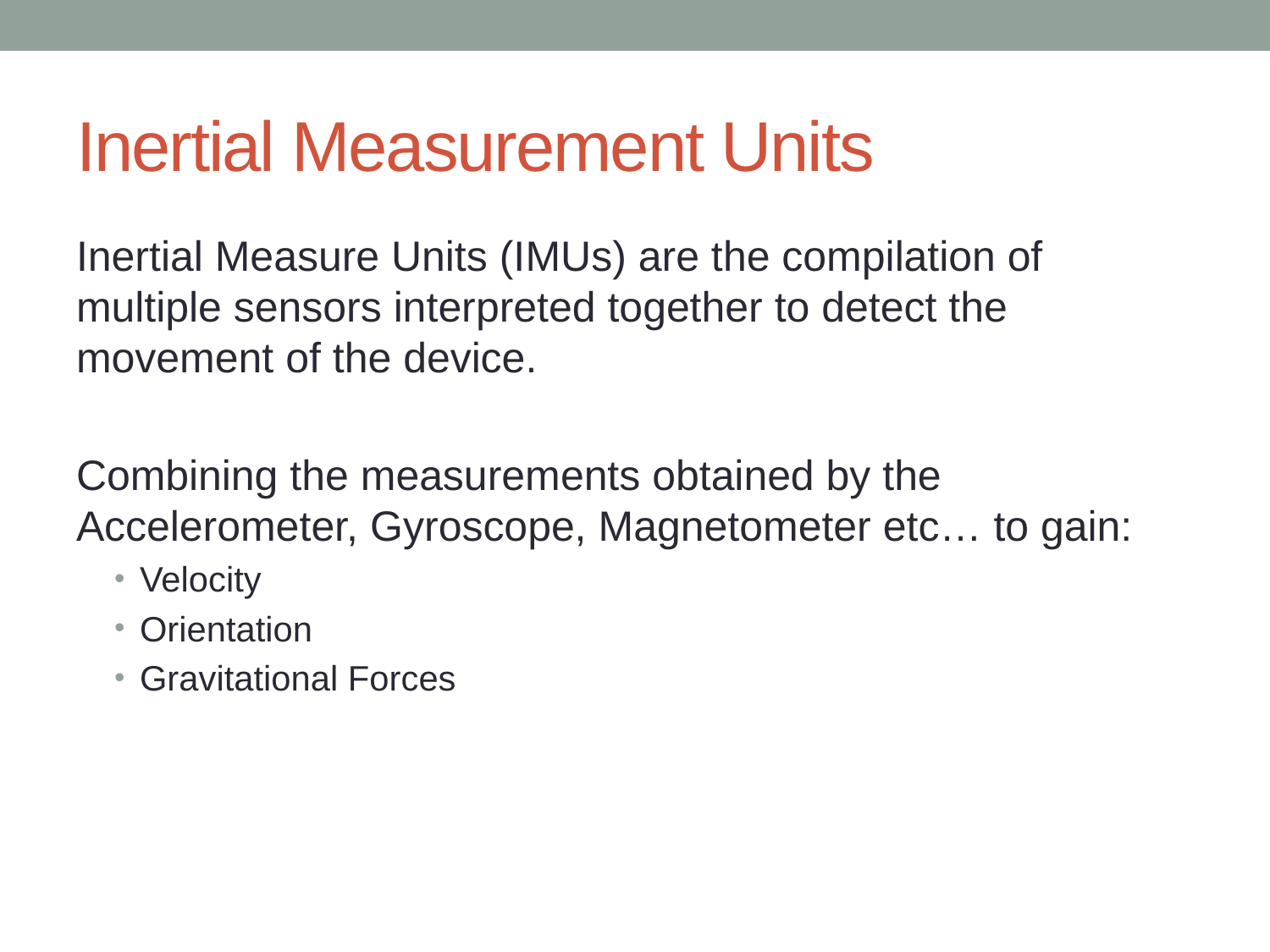

# Inertial Measurement Units
Inertial Measure Units (IMUs) are the compilation of multiple sensors interpreted together to detect the movement of the device.

Combining the measurements obtained by the Accelerometer, Gyroscope, Magnetometer etc… to gain:
Velocity
Orientation
Gravitational Forces